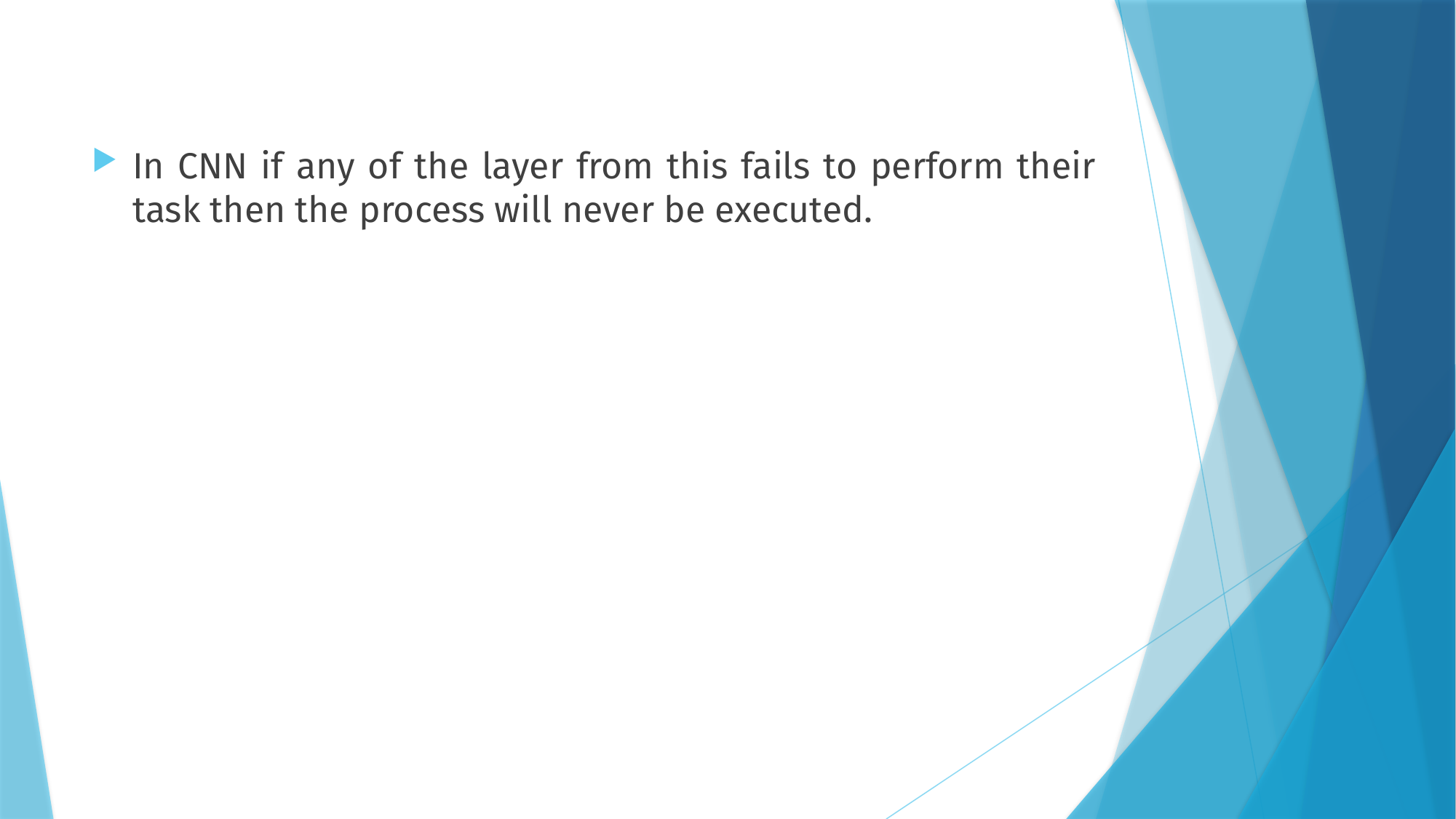

In CNN if any of the layer from this fails to perform their task then the process will never be executed.